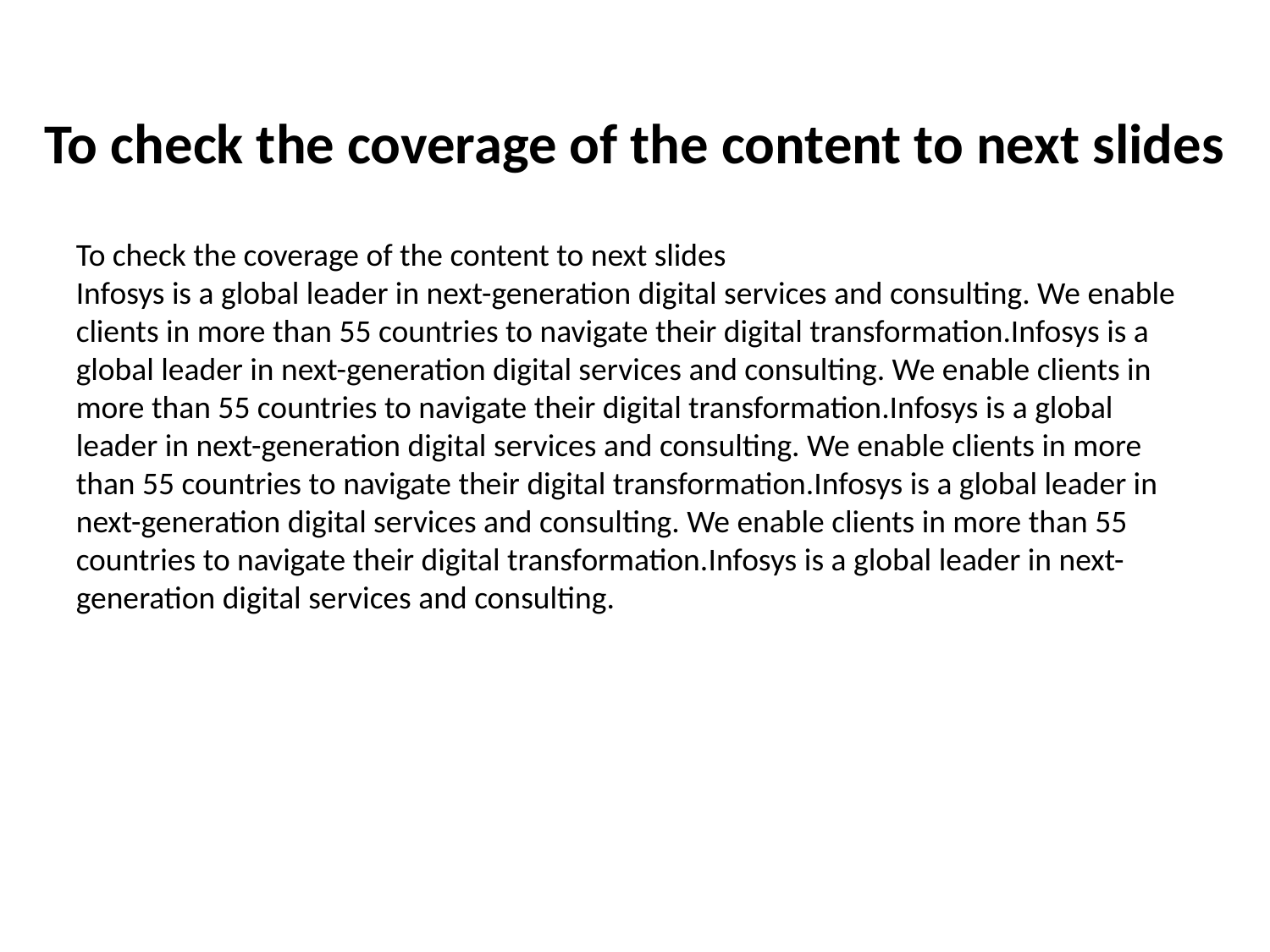

To check the coverage of the content to next slides

To check the coverage of the content to next slides
Infosys is a global leader in next-generation digital services and consulting. We enable clients in more than 55 countries to navigate their digital transformation.Infosys is a global leader in next-generation digital services and consulting. We enable clients in more than 55 countries to navigate their digital transformation.Infosys is a global leader in next-generation digital services and consulting. We enable clients in more than 55 countries to navigate their digital transformation.Infosys is a global leader in next-generation digital services and consulting. We enable clients in more than 55 countries to navigate their digital transformation.Infosys is a global leader in next-generation digital services and consulting.